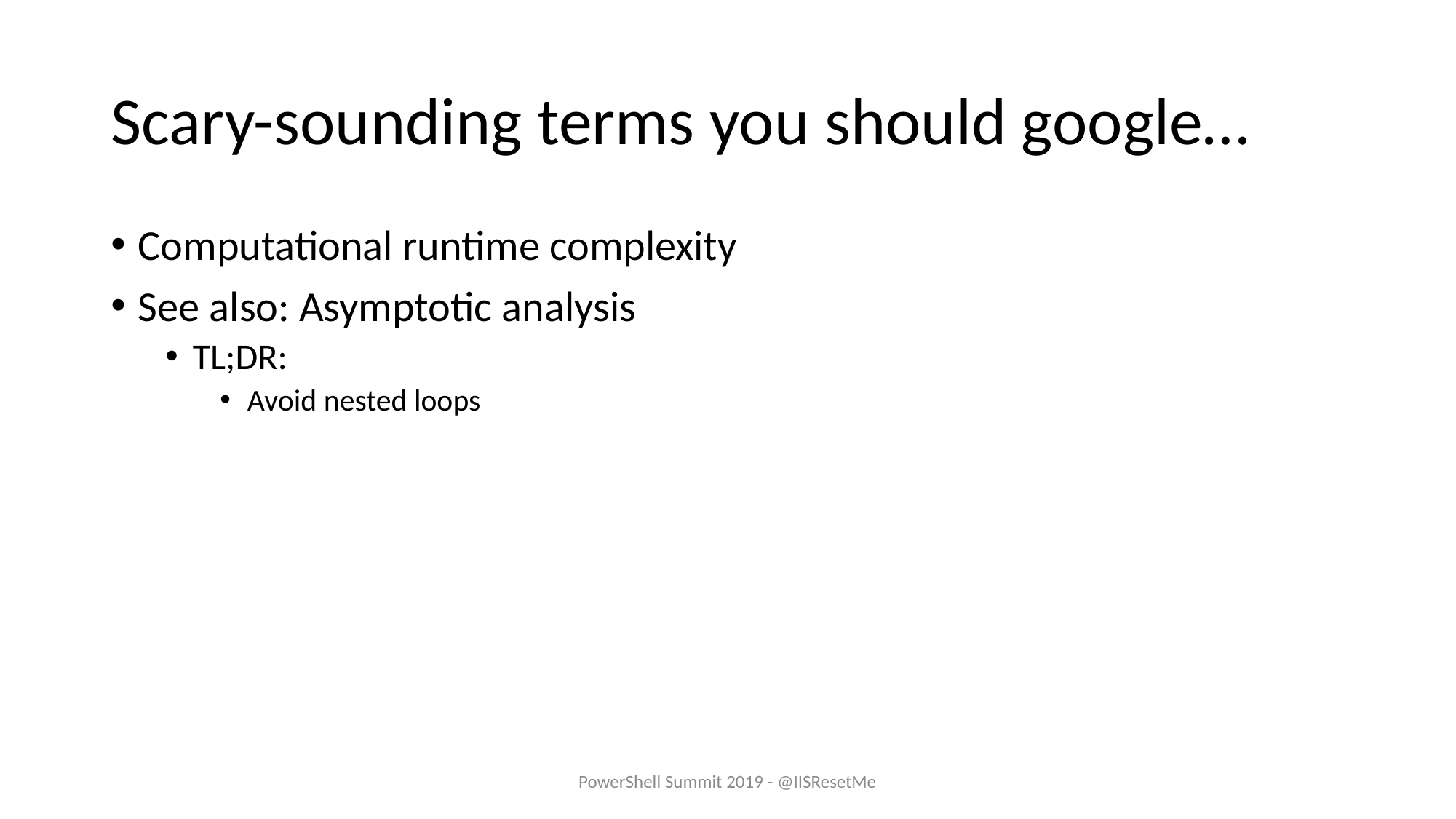

# Scary-sounding terms you should google…
Computational runtime complexity
See also: Asymptotic analysis
TL;DR:
Avoid nested loops
PowerShell Summit 2019 - @IISResetMe